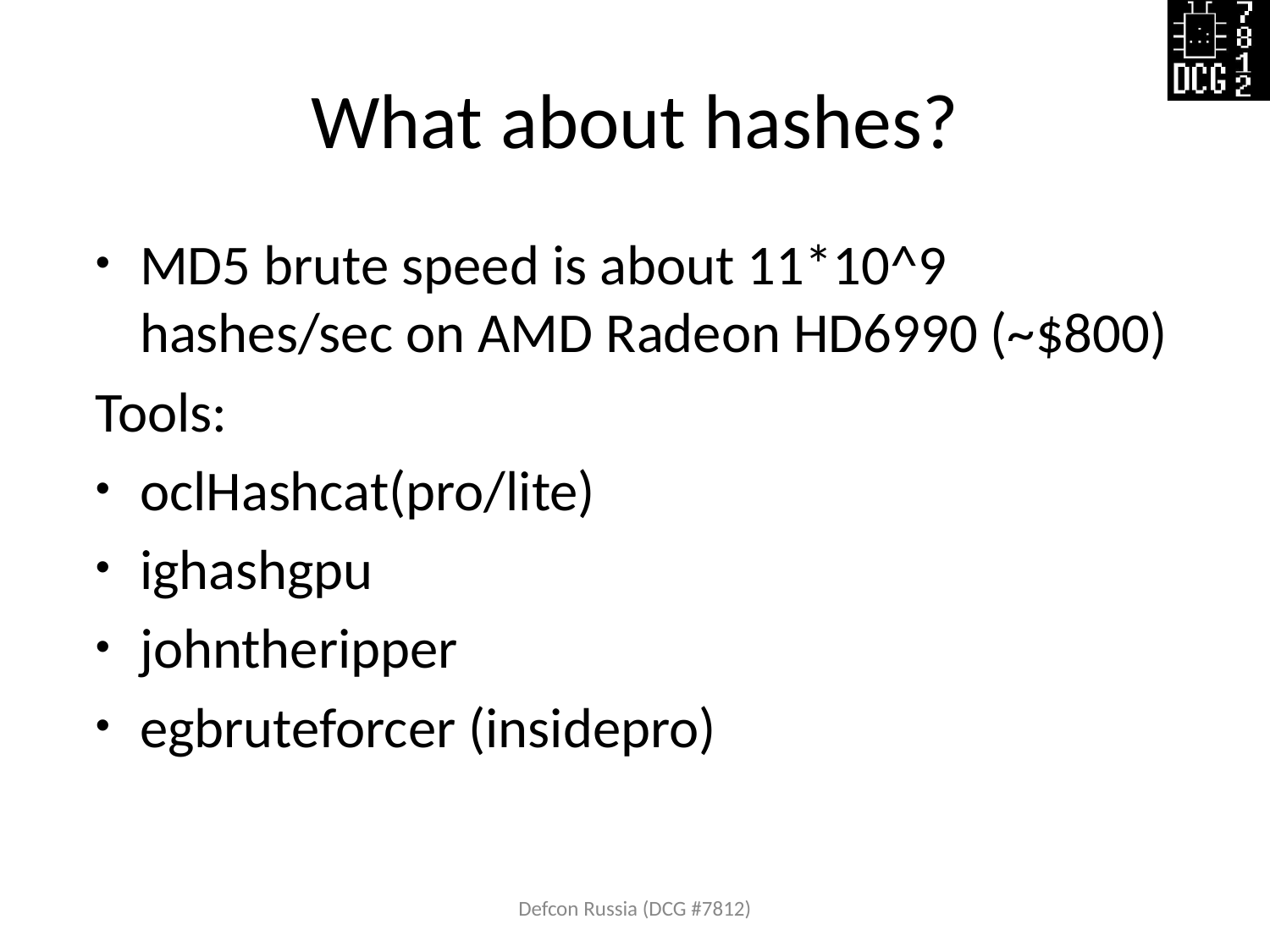

# What about hashes?
MD5 brute speed is about 11*10^9 hashes/sec on AMD Radeon HD6990 (~$800)
Tools:
oclHashcat(pro/lite)
ighashgpu
johntheripper
egbruteforcer (insidepro)
Defcon Russia (DCG #7812)